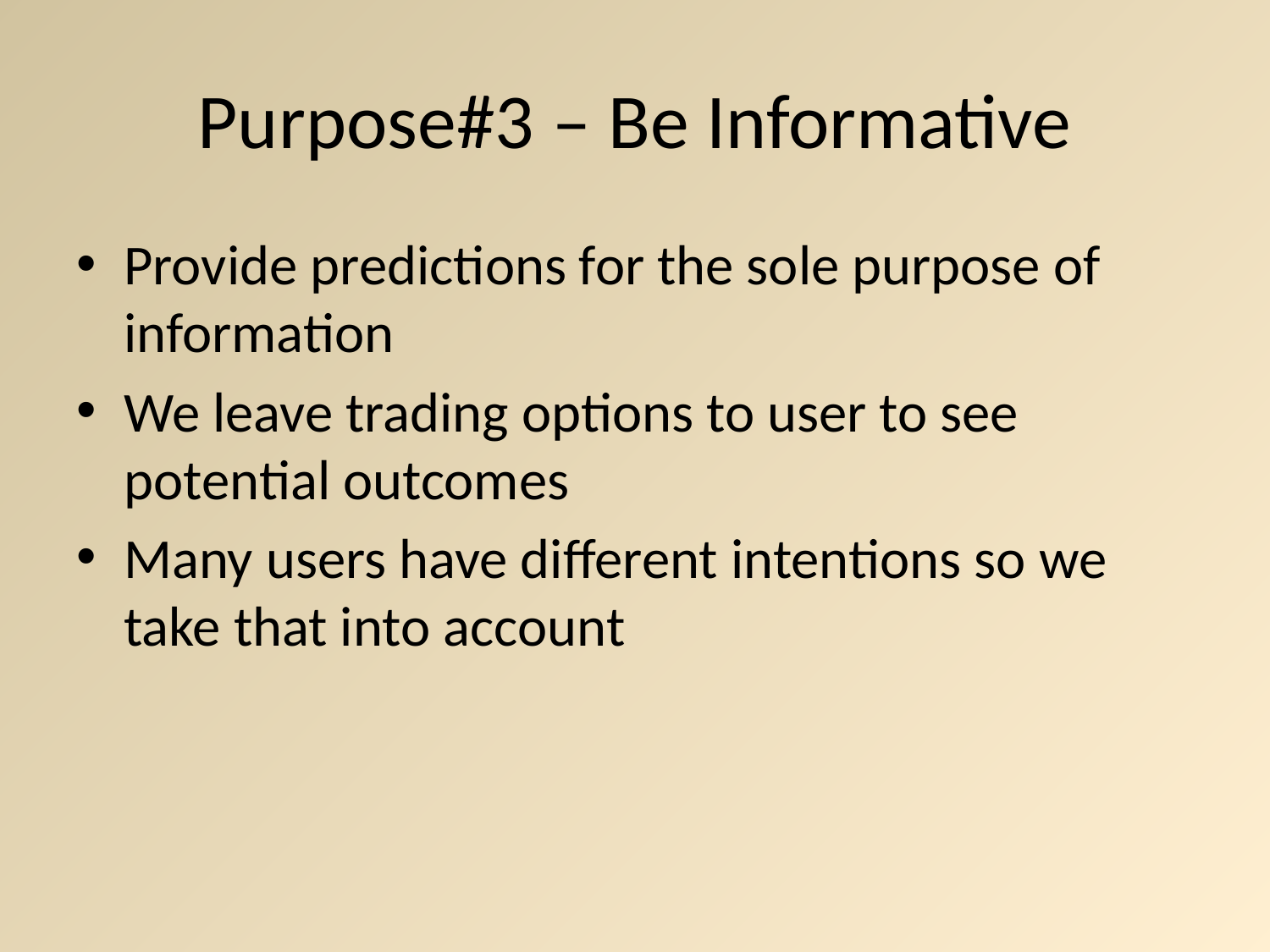

# Purpose#3 – Be Informative
Provide predictions for the sole purpose of information
We leave trading options to user to see potential outcomes
Many users have different intentions so we take that into account